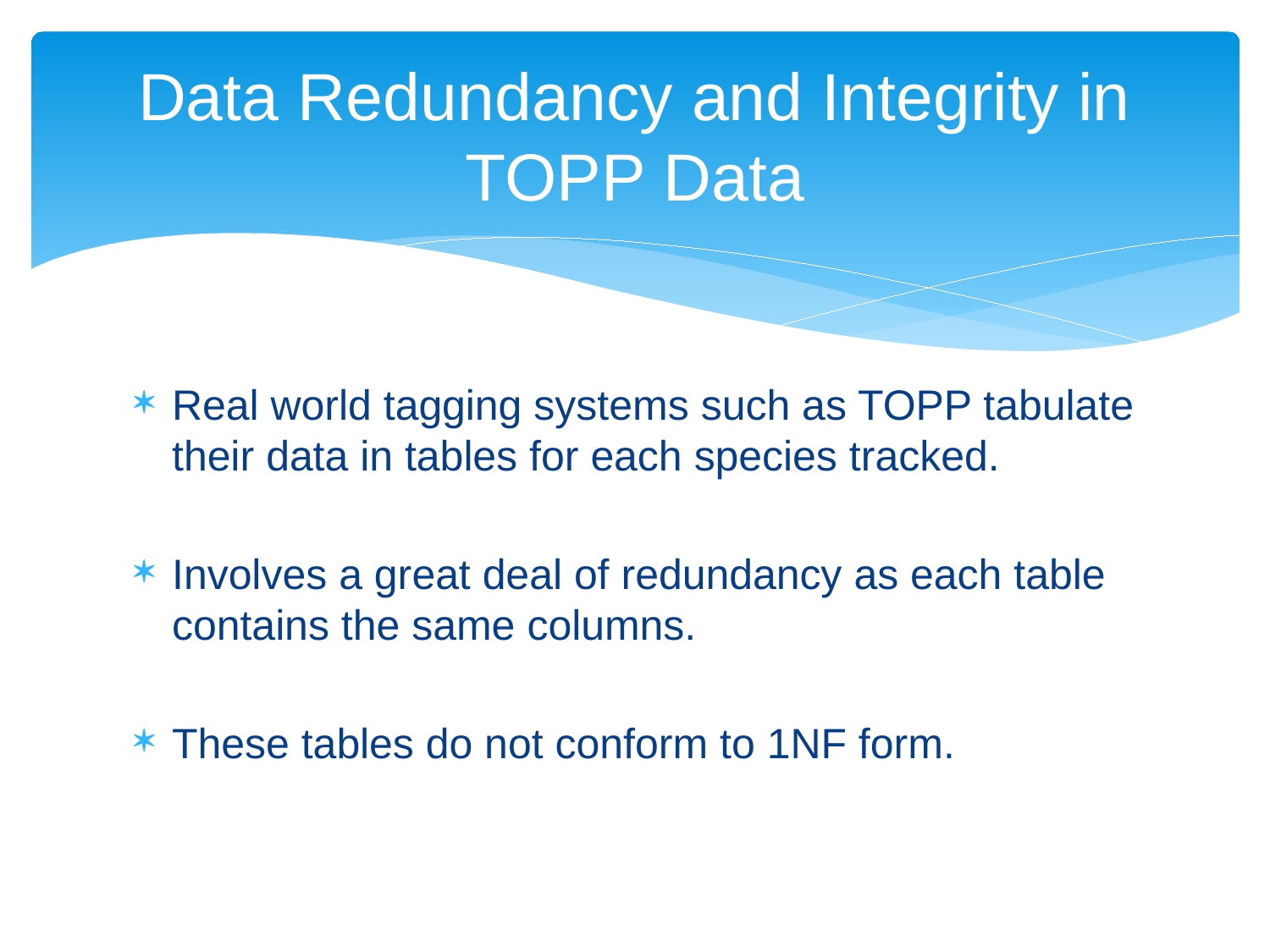

# Data Redundancy and Integrity in TOPP Data
Real world tagging systems such as TOPP tabulate their data in tables for each species tracked.

Involves a great deal of redundancy as each table contains the same columns.

These tables do not conform to 1NF form.